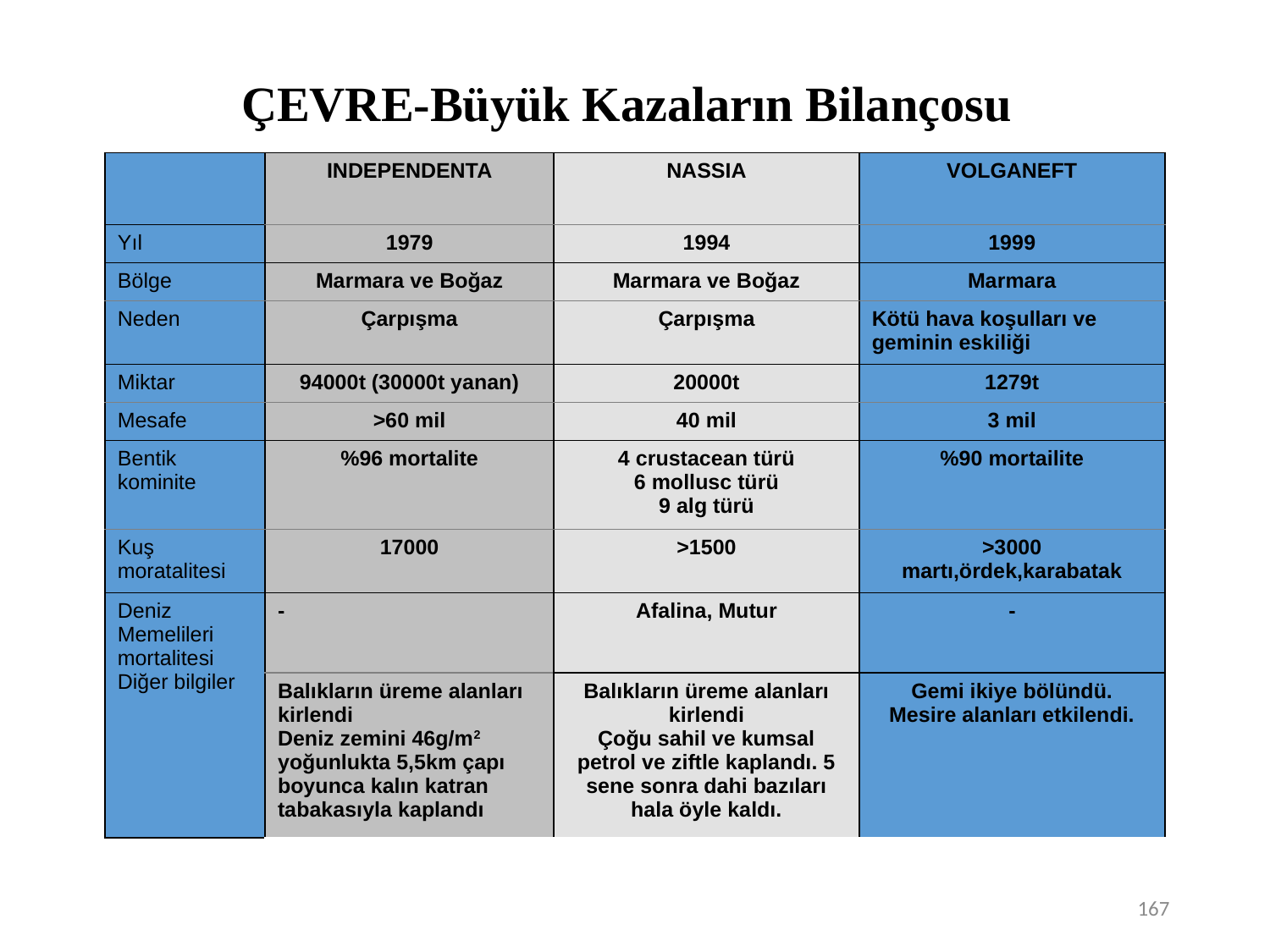

ÇEVRE-Büyük Kazaların Bilançosu
|  | INDEPENDENTA | NASSIA | VOLGANEFT |
| --- | --- | --- | --- |
| Yıl | 1979 | 1994 | 1999 |
| Bölge | Marmara ve Boğaz | Marmara ve Boğaz | Marmara |
| Neden | Çarpışma | Çarpışma | Kötü hava koşulları ve geminin eskiliği |
| Miktar | 94000t (30000t yanan) | 20000t | 1279t |
| Mesafe | >60 mil | 40 mil | 3 mil |
| Bentik kominite | %96 mortalite | 4 crustacean türü 6 mollusc türü 9 alg türü | %90 mortailite |
| Kuş moratalitesi | 17000 | >1500 | >3000 martı,ördek,karabatak |
| Deniz Memelileri mortalitesi Diğer bilgiler | - | Afalina, Mutur | - |
|  | Balıkların üreme alanları kirlendi Deniz zemini 46g/m2 yoğunlukta 5,5km çapı boyunca kalın katran tabakasıyla kaplandı | Balıkların üreme alanları kirlendi Çoğu sahil ve kumsal petrol ve ziftle kaplandı. 5 sene sonra dahi bazıları hala öyle kaldı. | Gemi ikiye bölündü. Mesire alanları etkilendi. |
167